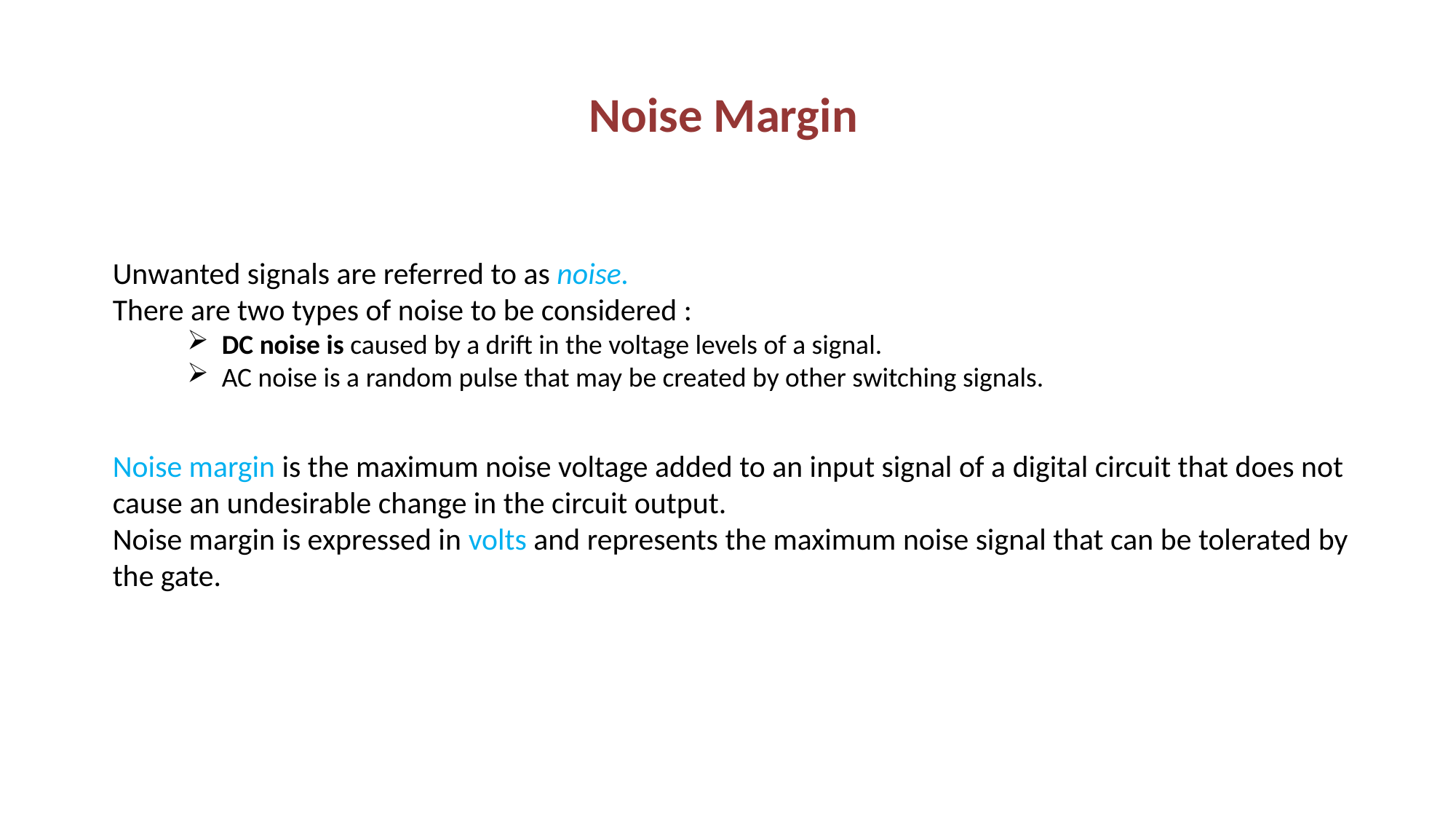

# Noise Margin
Unwanted signals are referred to as noise.
There are two types of noise to be considered :
DC noise is caused by a drift in the voltage levels of a signal.
AC noise is a random pulse that may be created by other switching signals.

Noise margin is the maximum noise voltage added to an input signal of a digital circuit that does not cause an undesirable change in the circuit output.
Noise margin is expressed in volts and represents the maximum noise signal that can be tolerated by the gate.